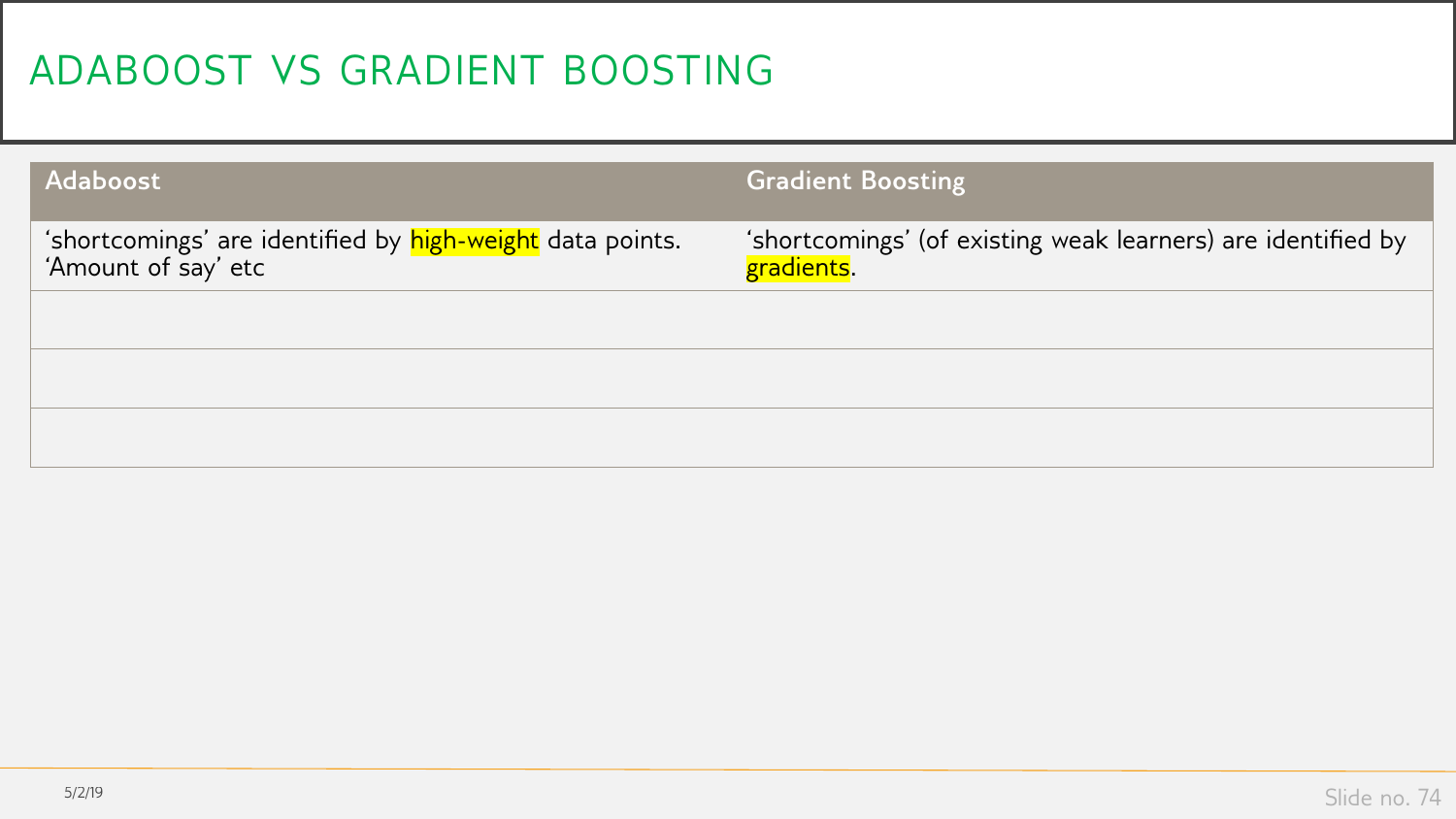

# Adaboost vs gradient boosting
| Adaboost | Gradient Boosting |
| --- | --- |
| ‘shortcomings’ are identified by high-weight data points. ‘Amount of say’ etc | ‘shortcomings’ (of existing weak learners) are identified by gradients. |
|  |  |
|  |  |
|  |  |
5/2/19
Slide no. 74